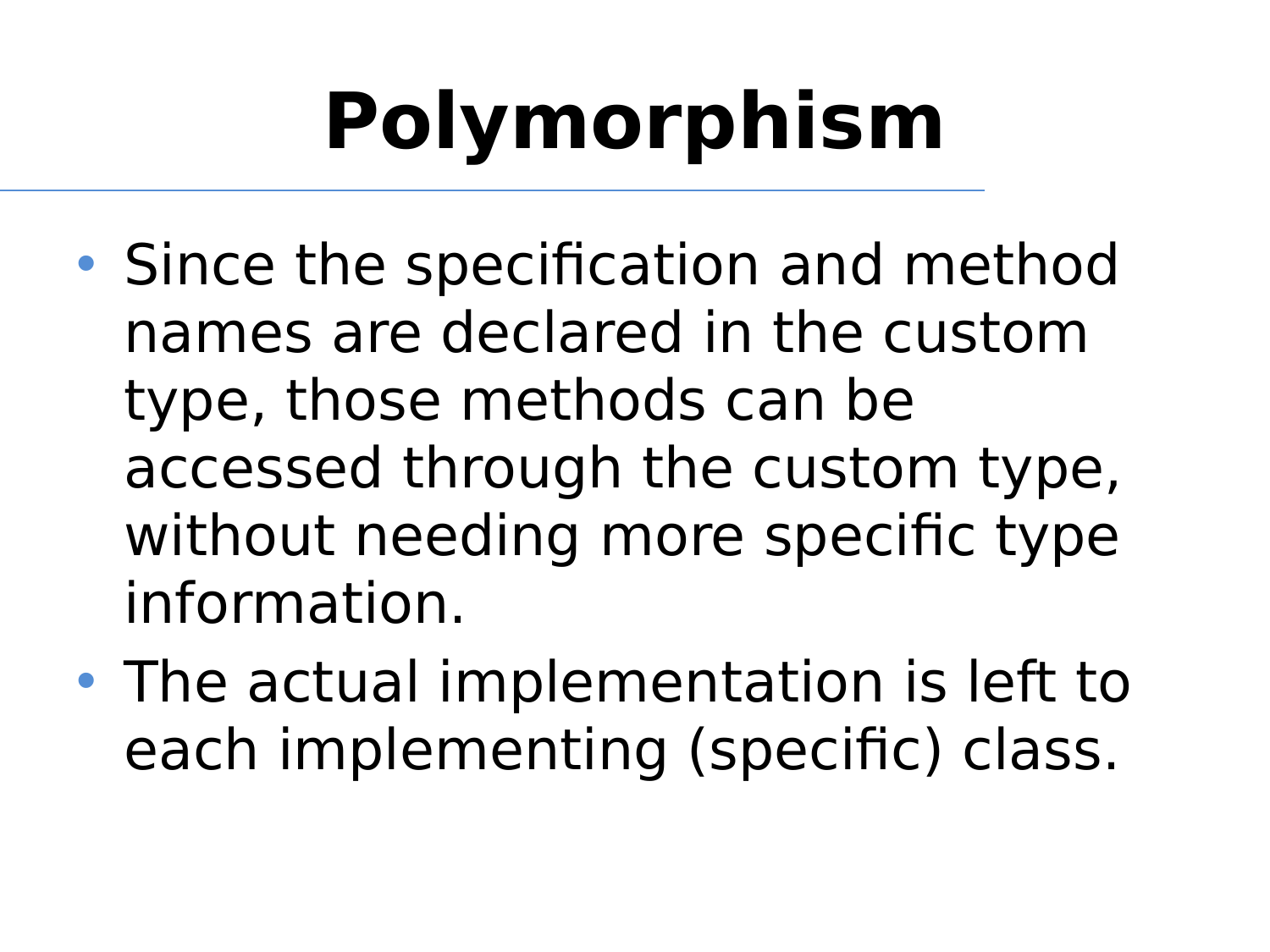

# Polymorphism
Since the specification and method names are declared in the custom type, those methods can be accessed through the custom type, without needing more specific type information.
The actual implementation is left to each implementing (specific) class.